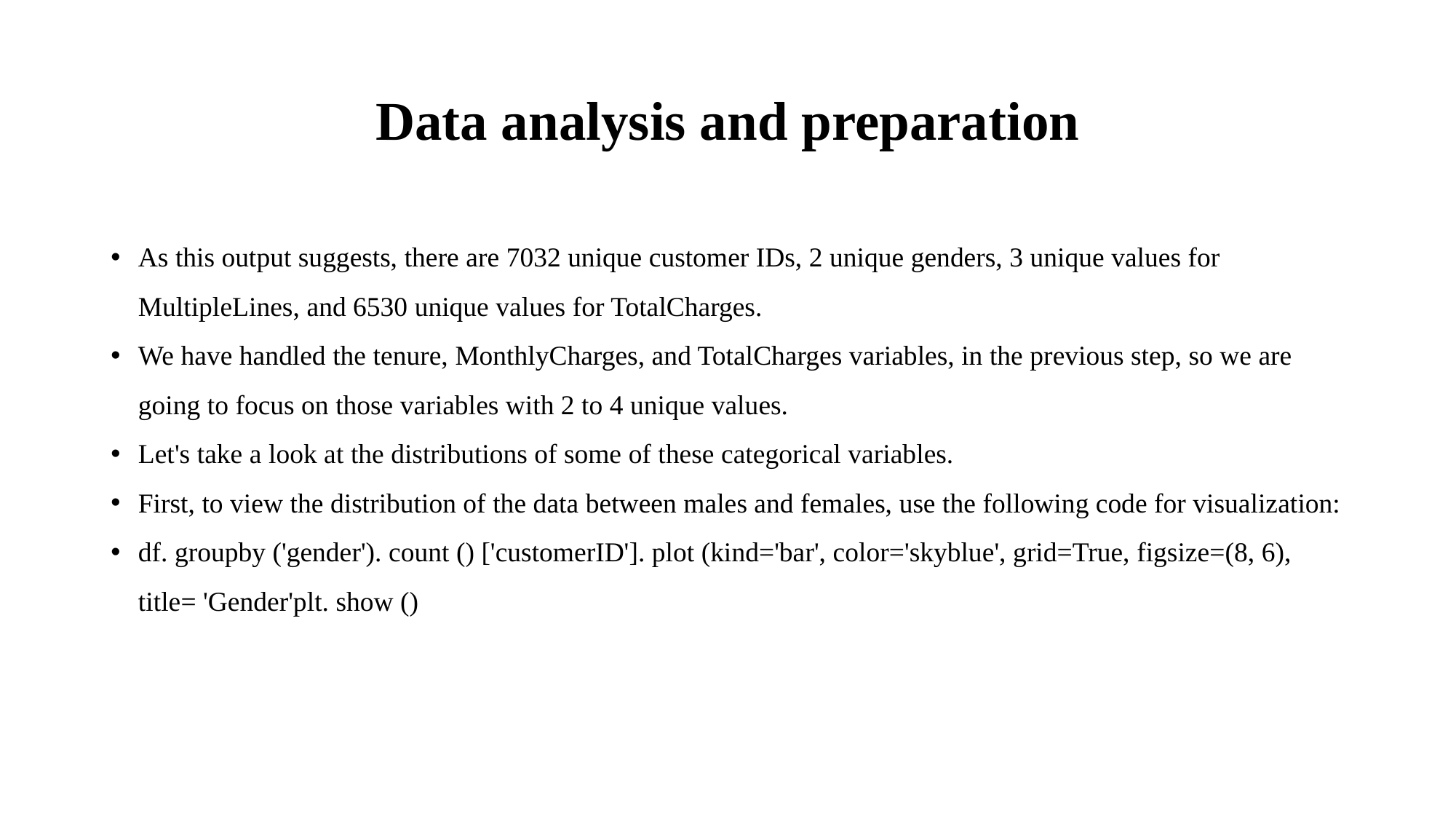

# Data analysis and preparation
As this output suggests, there are 7032 unique customer IDs, 2 unique genders, 3 unique values for MultipleLines, and 6530 unique values for TotalCharges.
We have handled the tenure, MonthlyCharges, and TotalCharges variables, in the previous step, so we are going to focus on those variables with 2 to 4 unique values.
Let's take a look at the distributions of some of these categorical variables.
First, to view the distribution of the data between males and females, use the following code for visualization:
df. groupby ('gender'). count () ['customerID']. plot (kind='bar', color='skyblue', grid=True, figsize=(8, 6), title= 'Gender'plt. show ()